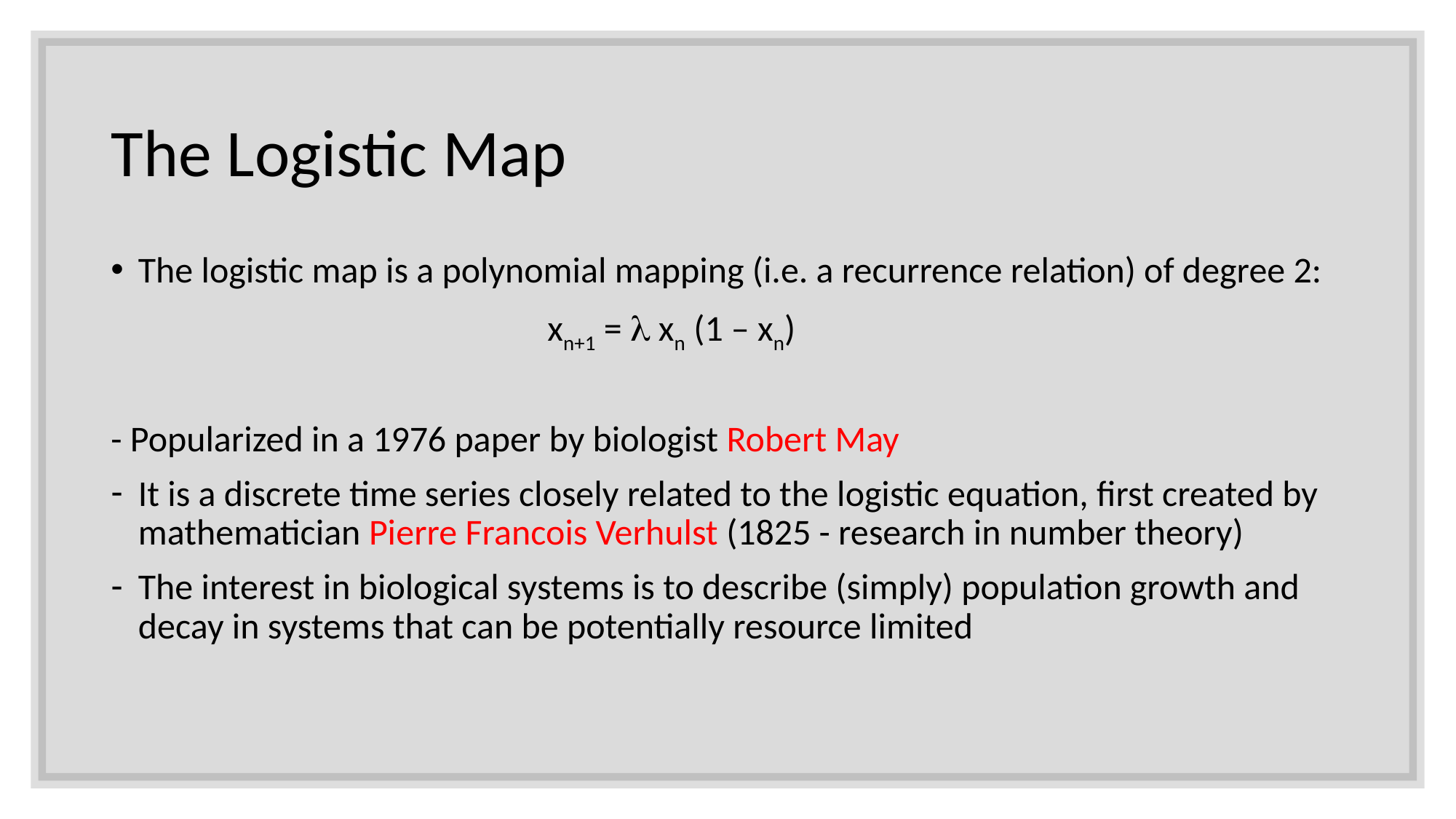

# The Logistic Map
The logistic map is a polynomial mapping (i.e. a recurrence relation) of degree 2:
				xn+1 = λ xn (1 – xn)

- Popularized in a 1976 paper by biologist Robert May
It is a discrete time series closely related to the logistic equation, first created by mathematician Pierre Francois Verhulst (1825 - research in number theory)
The interest in biological systems is to describe (simply) population growth and decay in systems that can be potentially resource limited